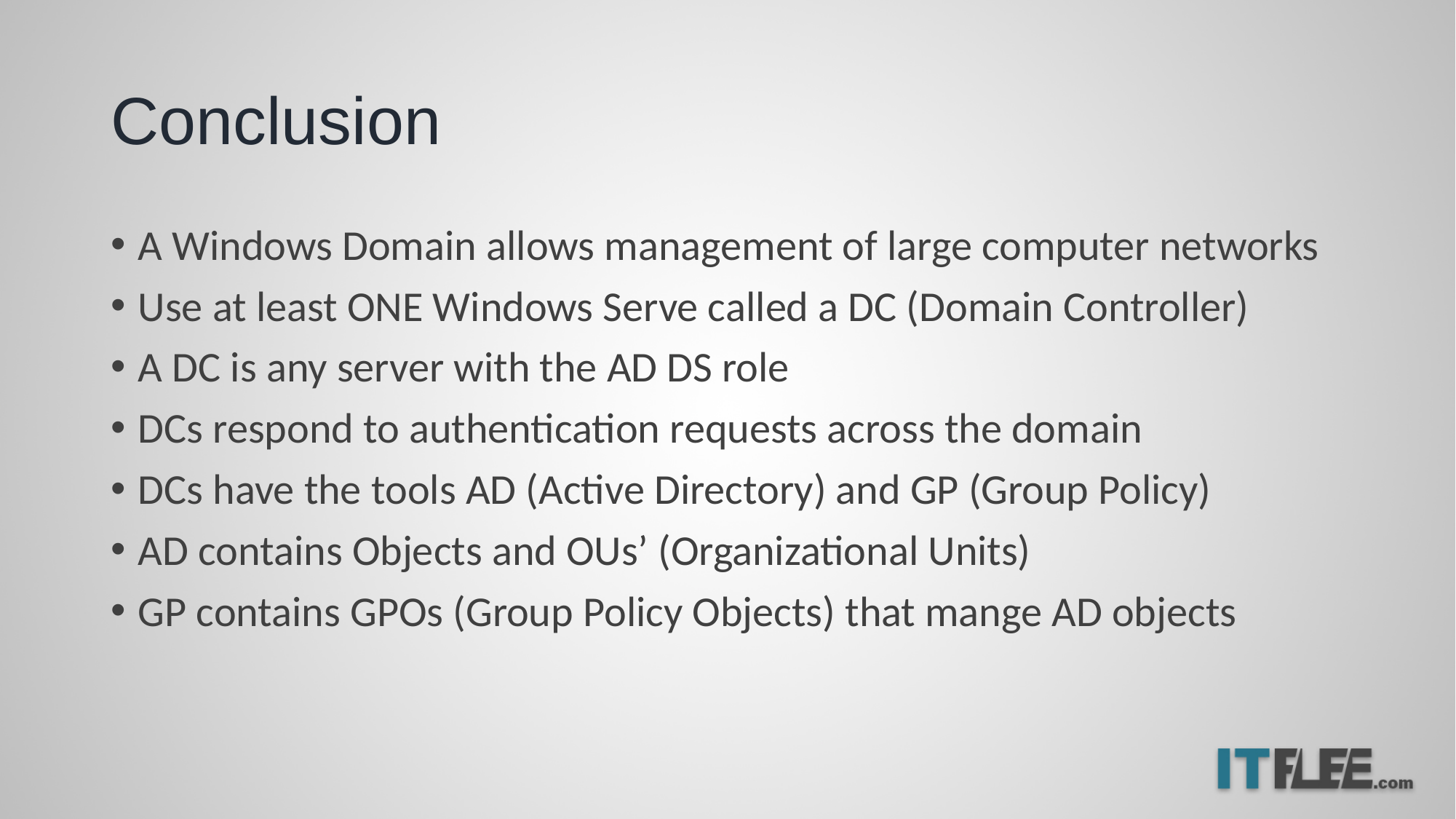

# Conclusion
A Windows Domain allows management of large computer networks
Use at least ONE Windows Serve called a DC (Domain Controller)
A DC is any server with the AD DS role
DCs respond to authentication requests across the domain
DCs have the tools AD (Active Directory) and GP (Group Policy)
AD contains Objects and OUs’ (Organizational Units)
GP contains GPOs (Group Policy Objects) that mange AD objects